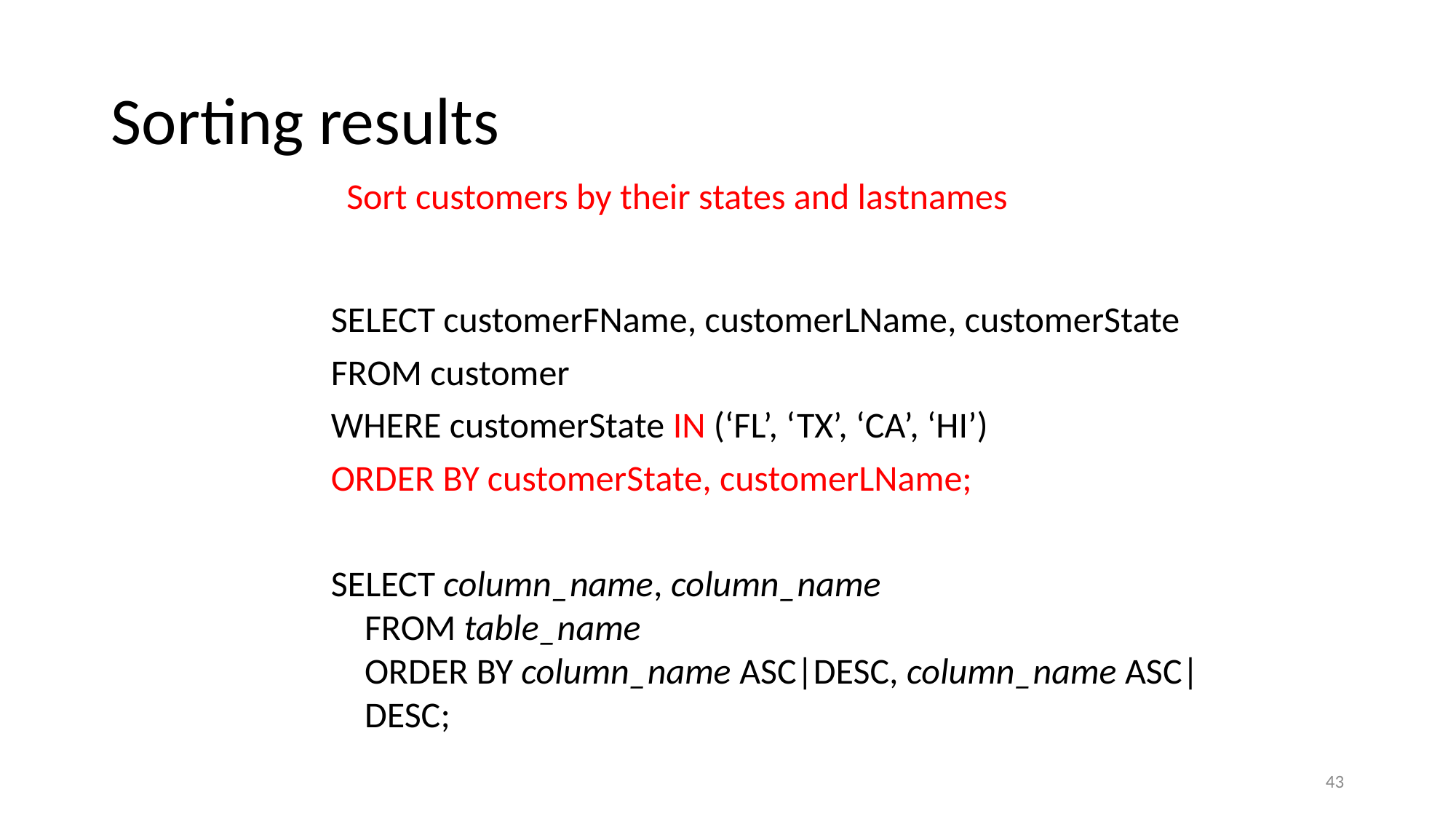

# Sorting results
Sort customers by their states and lastnames
SELECT customerFName, customerLName, customerState
FROM customer
WHERE customerState IN (‘FL’, ‘TX’, ‘CA’, ‘HI’)
ORDER BY customerState, customerLName;

SELECT column_name, column_name
FROM table_name
ORDER BY column_name ASC|DESC, column_name ASC|DESC;
43